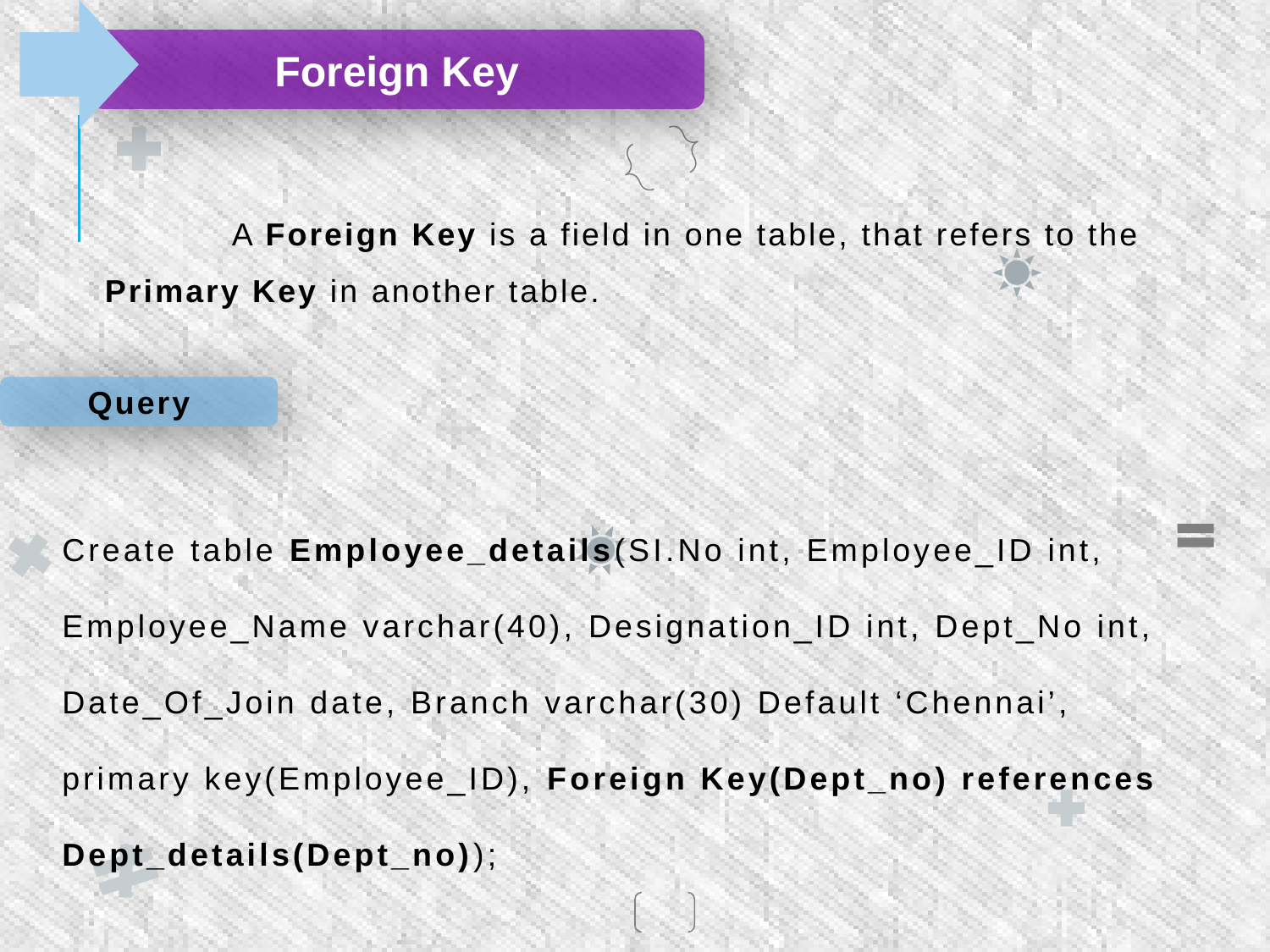

Foreign Key

                   A Foreign Key is a field in one table, that refers to the
        Primary Key in another table.

Query
Create table Employee_details(SI.No int, Employee_ID int, Employee_Name varchar(40), Designation_ID int, Dept_No int, Date_Of_Join date, Branch varchar(30) Default ‘Chennai’,
primary key(Employee_ID), Foreign Key(Dept_no) references
Dept_details(Dept_no));